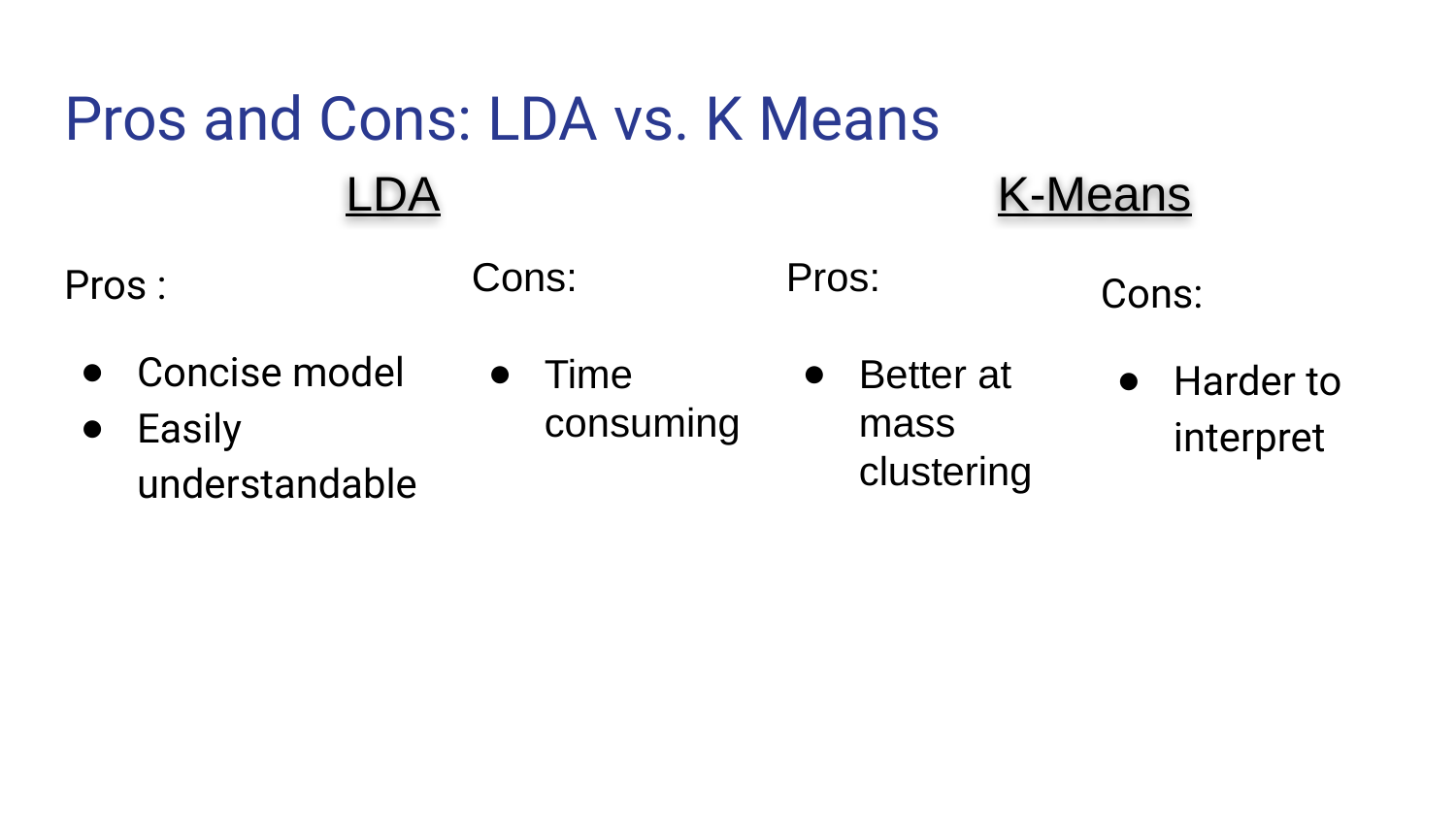

# Pros and Cons: LDA vs. K Means
      LDA                                         K-Means
Pros :
Concise model
Easily understandable

Cons:

Time consuming
Pros:

Better at mass clustering
Cons:
Harder to interpret